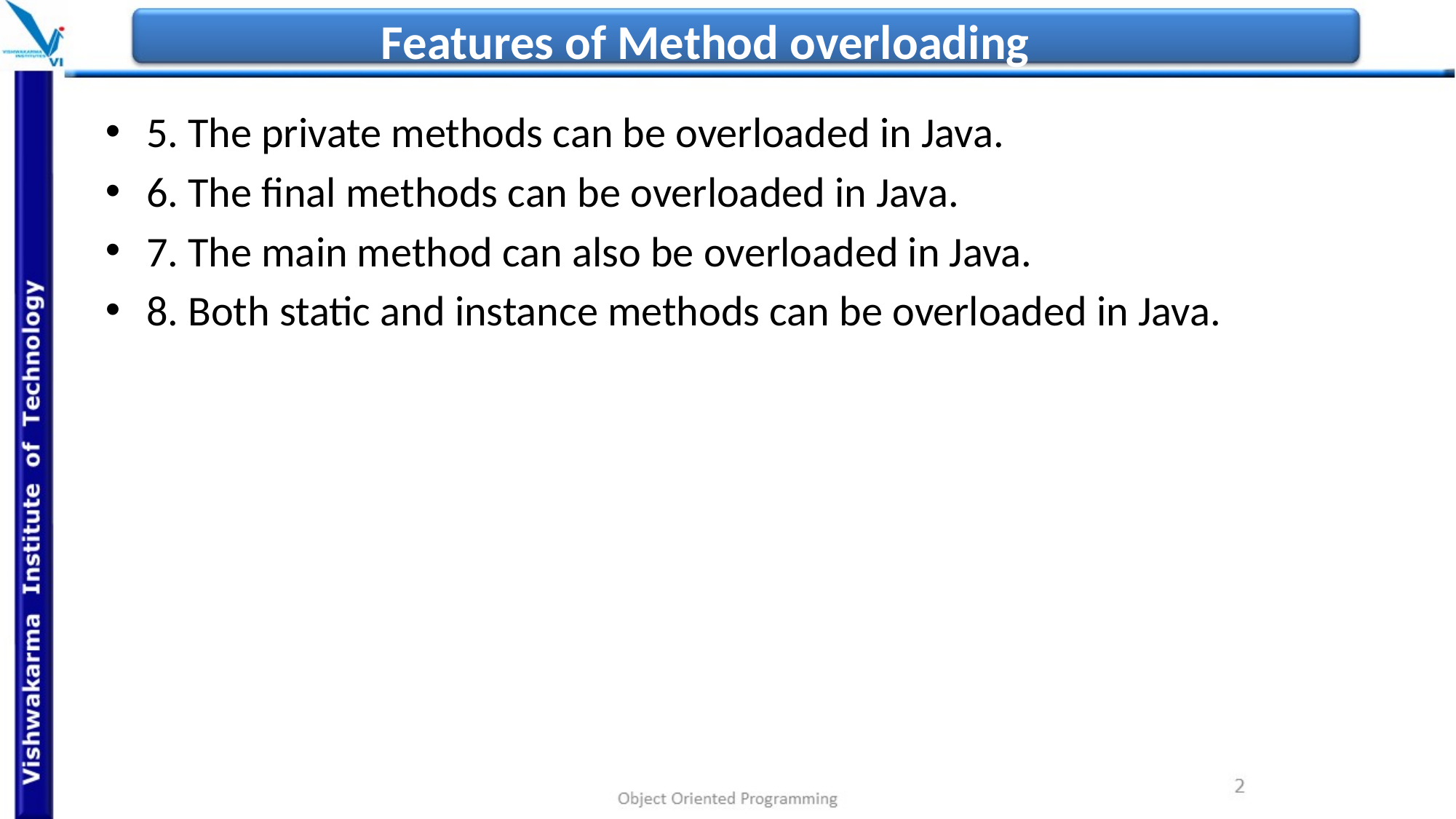

# Features of Method overloading
5. The private methods can be overloaded in Java.
6. The final methods can be overloaded in Java.
7. The main method can also be overloaded in Java.
8. Both static and instance methods can be overloaded in Java.